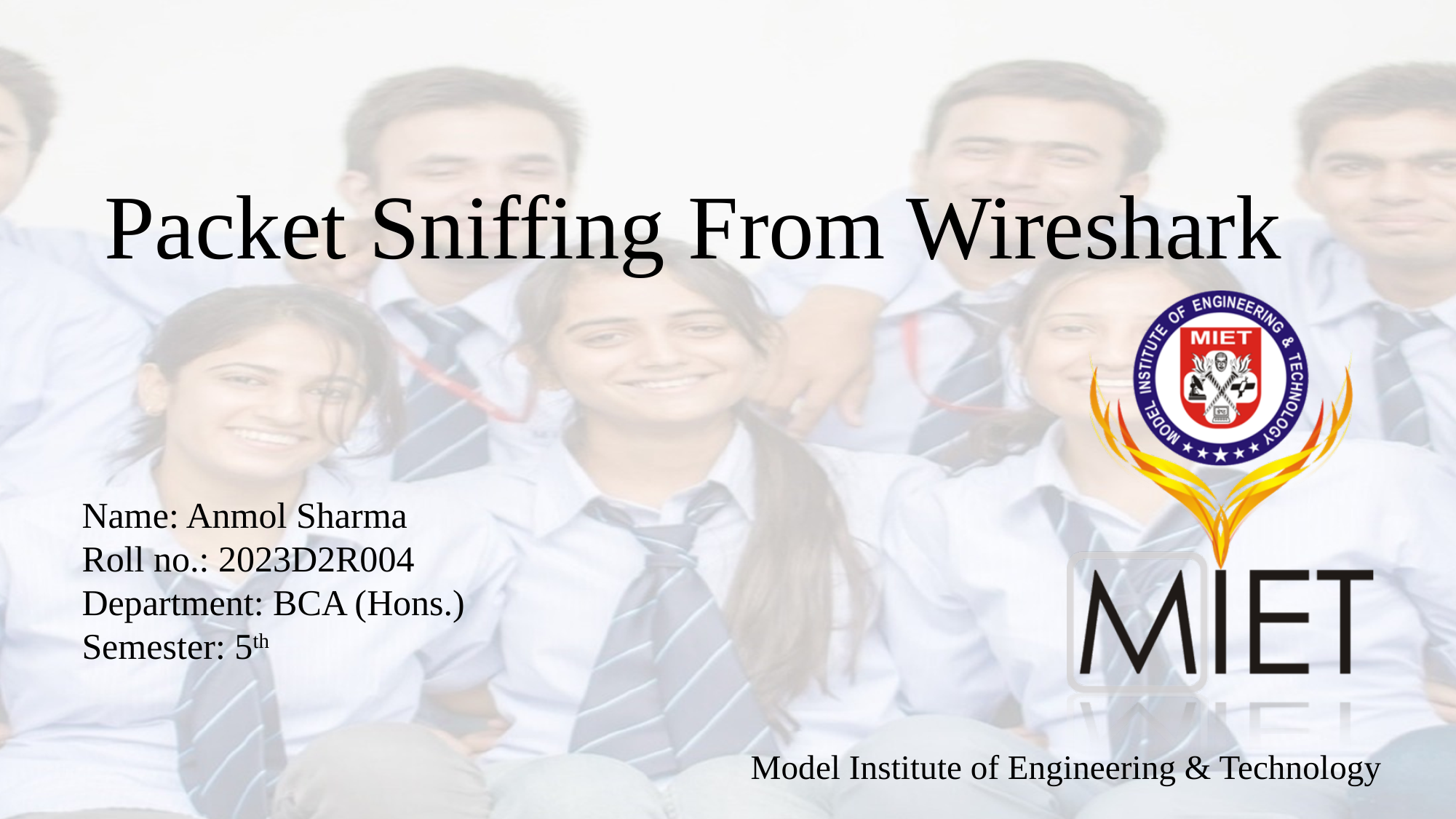

Packet Sniffing From Wireshark

Name: Anmol Sharma
Roll no.: 2023D2R004
Department: BCA (Hons.)
Semester: 5th
Model Institute of Engineering & Technology